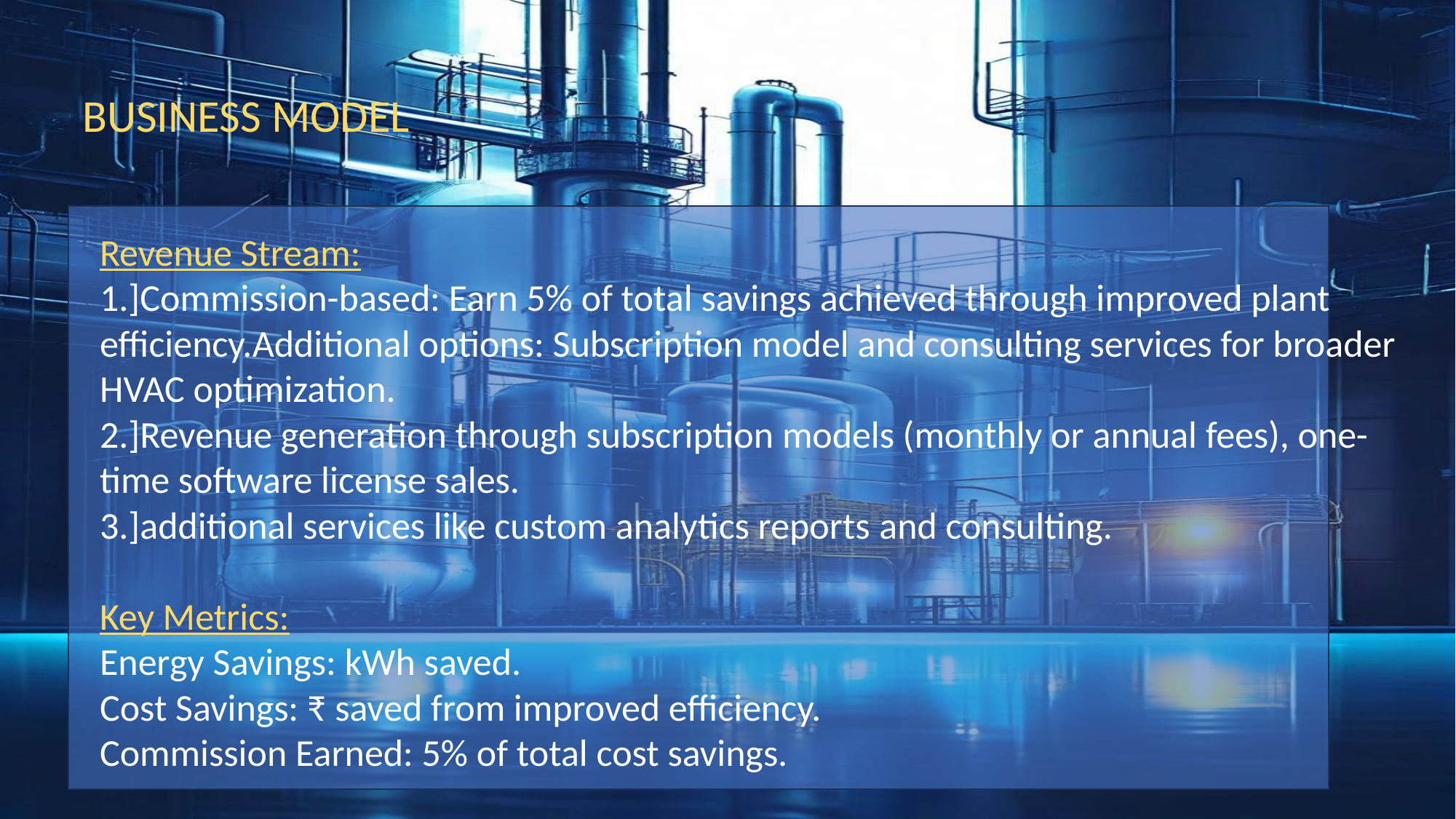

BUSINESS MODEL

Revenue Stream:
1.]Commission-based: Earn 5% of total savings achieved through improved plant efficiency.Additional options: Subscription model and consulting services for broader HVAC optimization.
2.]Revenue generation through subscription models (monthly or annual fees), one-time software license sales.
3.]additional services like custom analytics reports and consulting.

Key Metrics:
Energy Savings: kWh saved.
Cost Savings: ₹ saved from improved efficiency.
Commission Earned: 5% of total cost savings.